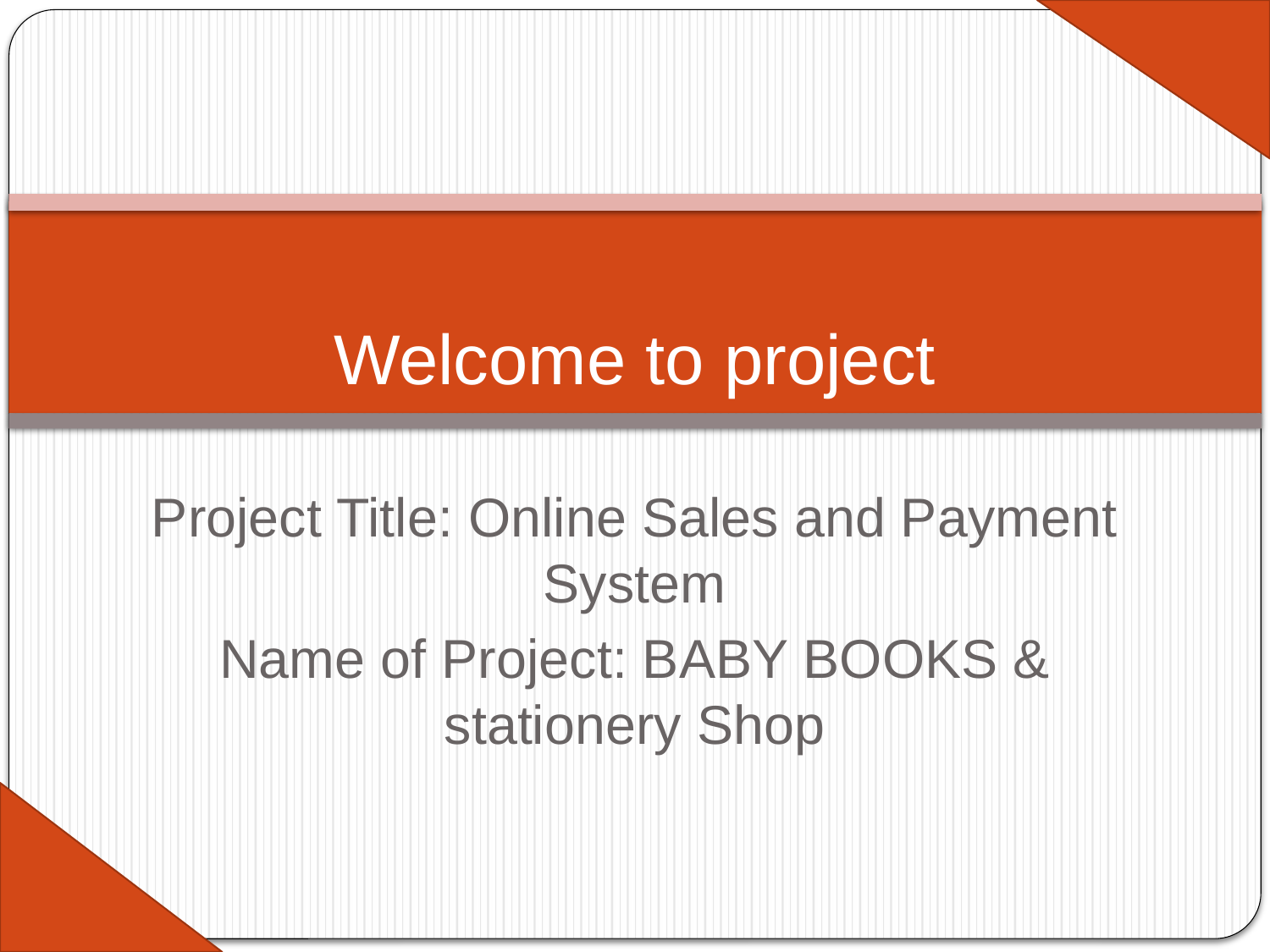

# Welcome to project
Project Title: Online Sales and Payment System
Name of Project: BABY BOOKS & stationery Shop